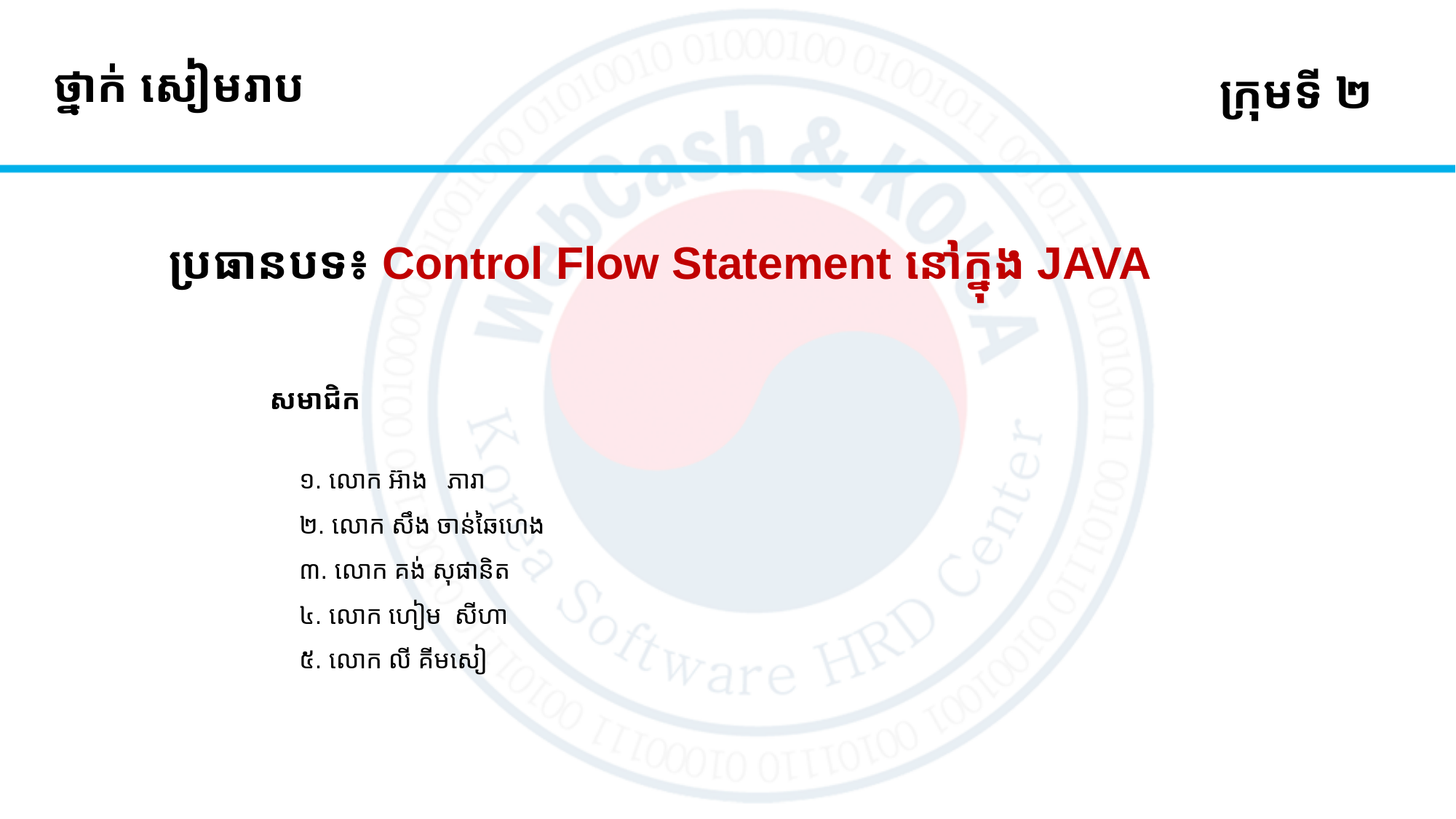

# ថ្នាក់ សៀមរាប
ក្រុមទី ២
ប្រធានបទ៖ Control Flow Statement នៅក្នុង JAVA
សមាជិក
១.​ លោក អ៊ាង   ភារា
២. លោក សឹង​ ចាន់ឆៃហេង
៣. លោក គង់ សុផានិត
៤. លោក ហៀម  សីហា
៥. លោក លី គីមសៀ